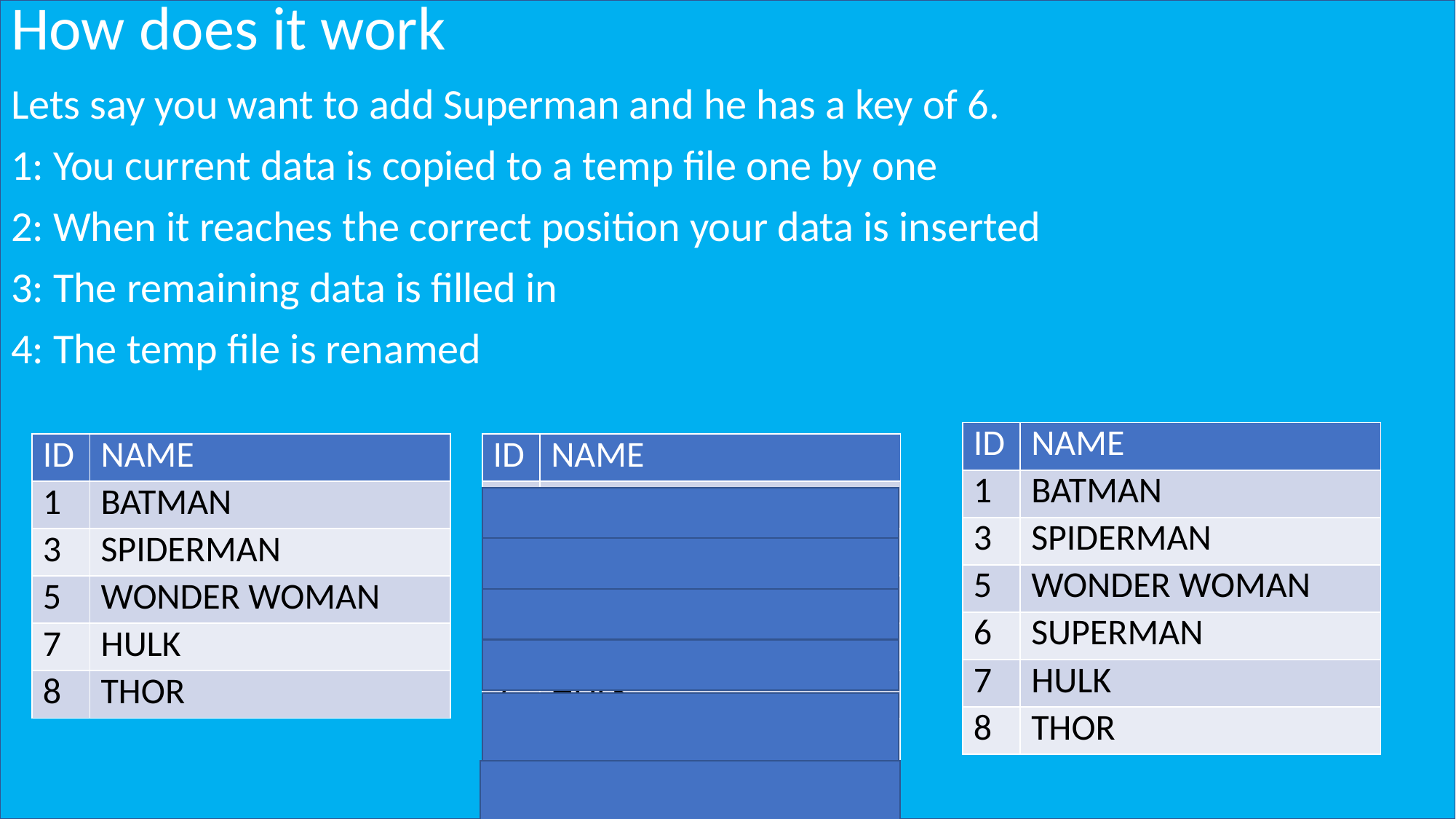

# How does it work
Lets say you want to add Superman and he has a key of 6.
1: You current data is copied to a temp file one by one
2: When it reaches the correct position your data is inserted
3: The remaining data is filled in
4: The temp file is renamed
| ID | NAME |
| --- | --- |
| 1 | BATMAN |
| 3 | SPIDERMAN |
| 5 | WONDER WOMAN |
| 6 | SUPERMAN |
| 7 | HULK |
| 8 | THOR |
| ID | NAME |
| --- | --- |
| 1 | BATMAN |
| 3 | SPIDERMAN |
| 5 | WONDER WOMAN |
| 7 | HULK |
| 8 | THOR |
| ID | NAME |
| --- | --- |
| 1 | BATMAN |
| 3 | SPIDERMAN |
| 5 | WONDER WOMAN |
| 6 | SUPERMAN |
| 7 | HULK |
| 8 | THOR |